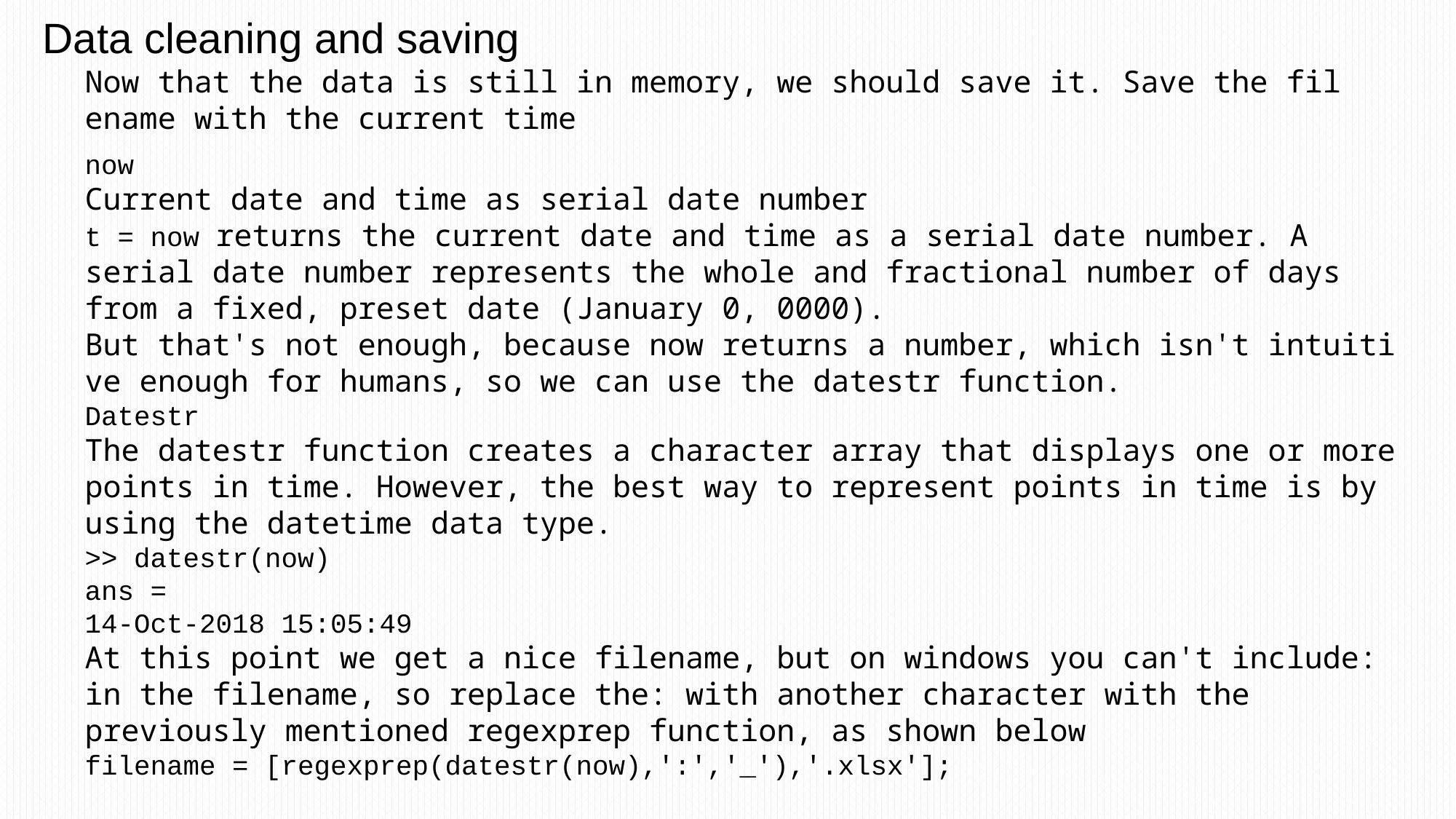

Data cleaning and saving
Now that the data is still in memory, we should save it. Save the filename with the current time
now
Current date and time as serial date number
t = now returns the current date and time as a serial date number. A serial date number represents the whole and fractional number of days from a fixed, preset date (January 0, 0000).
But that's not enough, because now returns a number, which isn't intuitive enough for humans, so we can use the datestr function.
Datestr
The datestr function creates a character array that displays one or more points in time. However, the best way to represent points in time is by using the datetime data type.
>> datestr(now)
ans =
14-Oct-2018 15:05:49
At this point we get a nice filename, but on windows you can't include: in the filename, so replace the: with another character with the previously mentioned regexprep function, as shown below
filename = [regexprep(datestr(now),':','_'),'.xlsx'];